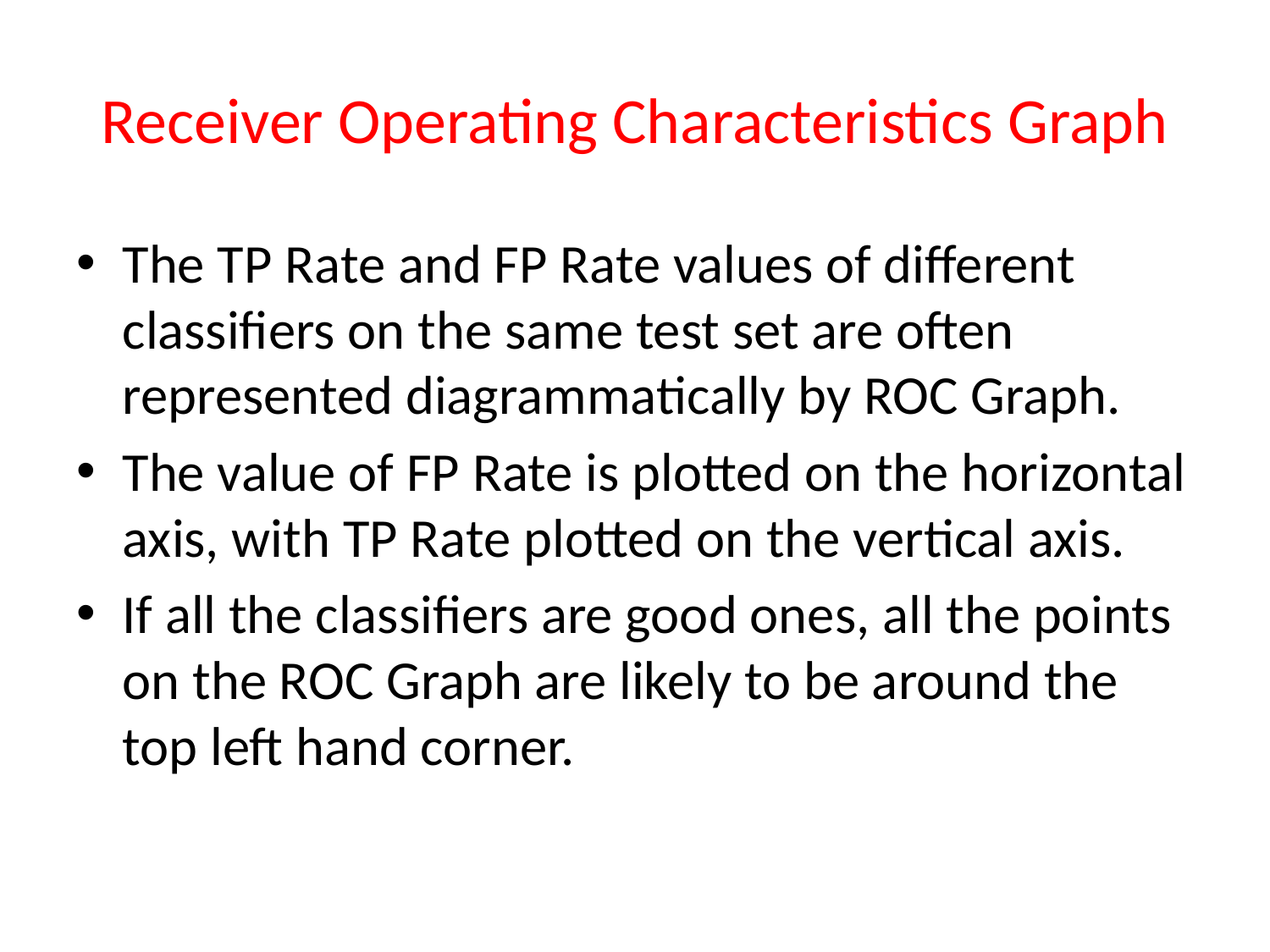

# Receiver Operating Characteristics Graph
The TP Rate and FP Rate values of different classifiers on the same test set are often represented diagrammatically by ROC Graph.
The value of FP Rate is plotted on the horizontal axis, with TP Rate plotted on the vertical axis.
If all the classifiers are good ones, all the points on the ROC Graph are likely to be around the top left hand corner.